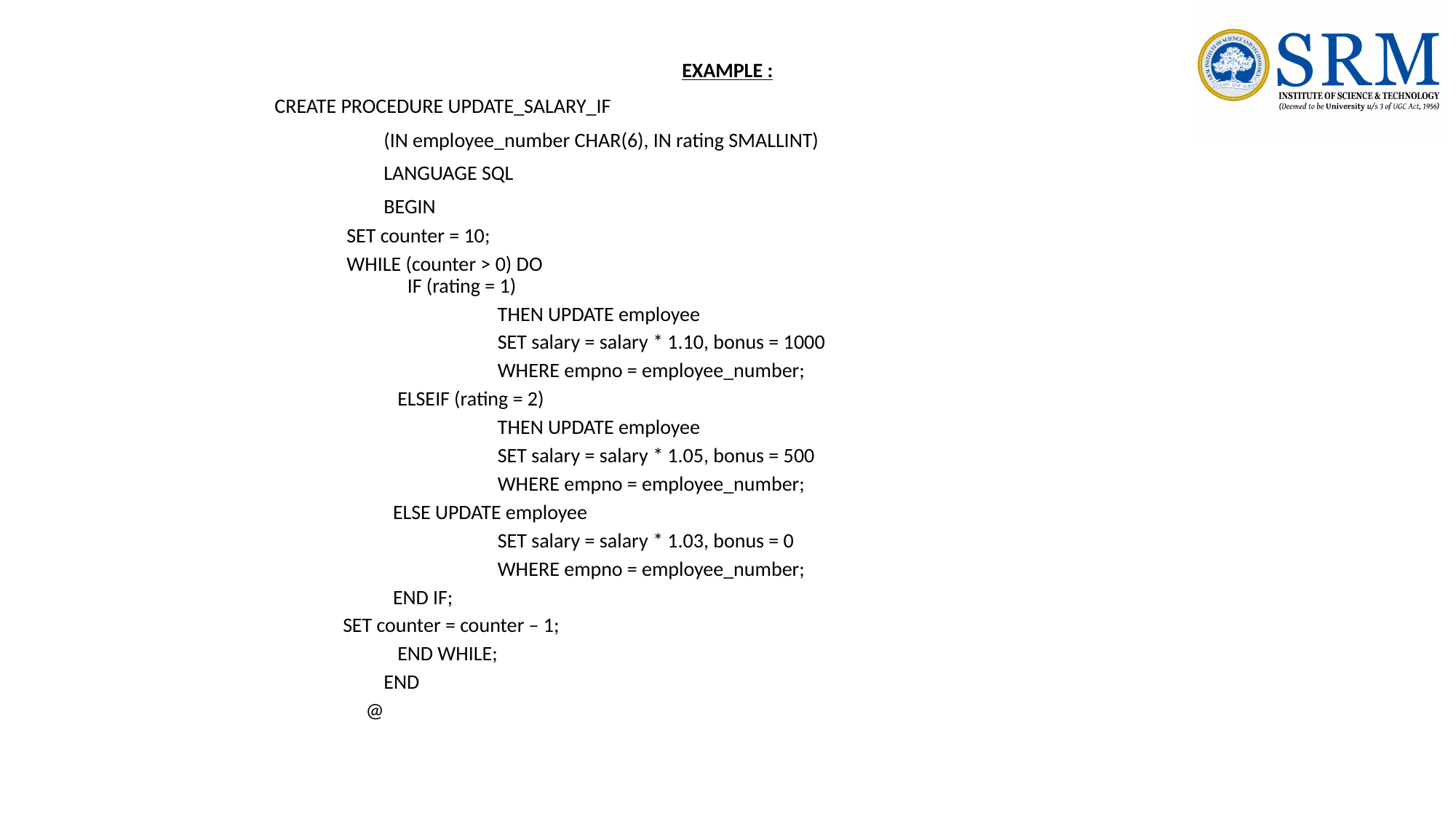

EXAMPLE :
CREATE PROCEDURE UPDATE_SALARY_IF
                        (IN employee_number CHAR(6), IN rating SMALLINT)
                        LANGUAGE SQL
                        BEGIN
	          SET counter = 10;
	          WHILE (counter > 0) DO
	IF (rating = 1)
                            		THEN UPDATE employee
                              	SET salary = salary * 1.10, bonus = 1000
                              	WHERE empno = employee_number;
                           ELSEIF (rating = 2)
                            		THEN UPDATE employee
                              	SET salary = salary * 1.05, bonus = 500
                              	WHERE empno = employee_number;
                          ELSE UPDATE employee
                              	SET salary = salary * 1.03, bonus = 0
                              	WHERE empno = employee_number;
                          END IF;
               SET counter = counter – 1;
                           END WHILE;
                        END
                    @